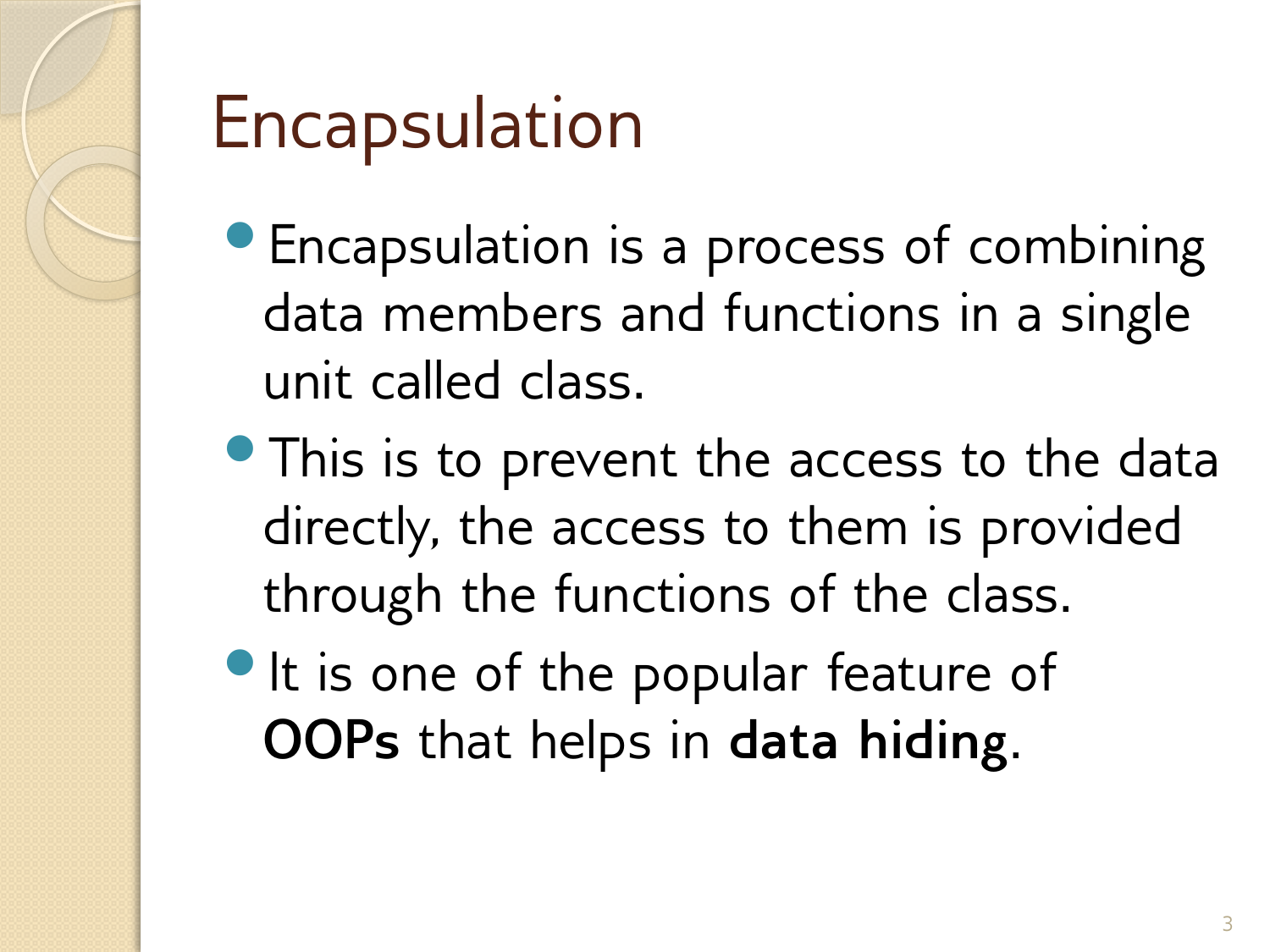

# Encapsulation
Encapsulation is a process of combining data members and functions in a single unit called class.
This is to prevent the access to the data directly, the access to them is provided through the functions of the class.
It is one of the popular feature of OOPs that helps in data hiding.
3